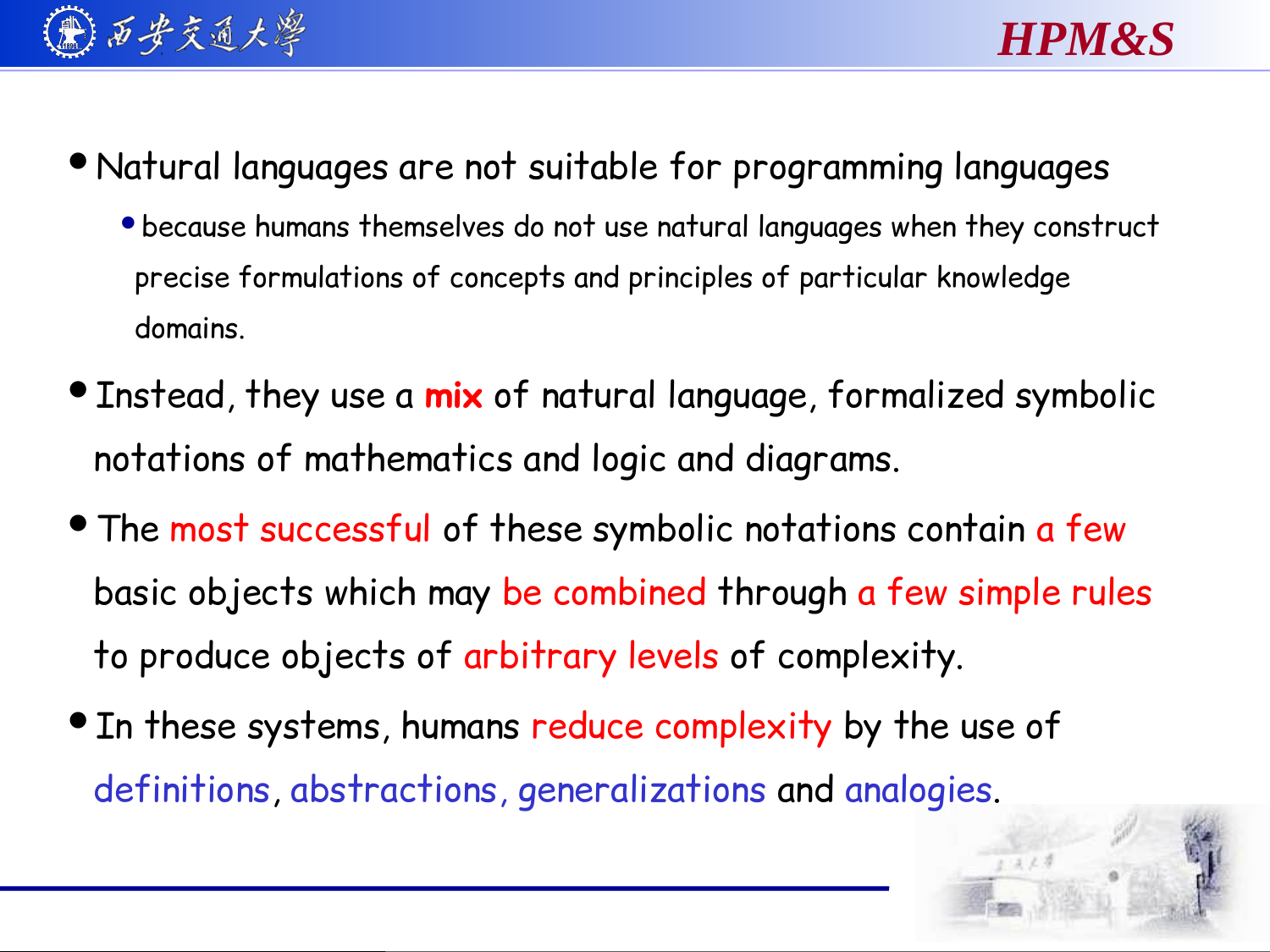

Natural languages are not suitable for programming languages
because humans themselves do not use natural languages when they construct precise formulations of concepts and principles of particular knowledge domains.
Instead, they use a mix of natural language, formalized symbolic notations of mathematics and logic and diagrams.
The most successful of these symbolic notations contain a few basic objects which may be combined through a few simple rules to produce objects of arbitrary levels of complexity.
In these systems, humans reduce complexity by the use of definitions, abstractions, generalizations and analogies.